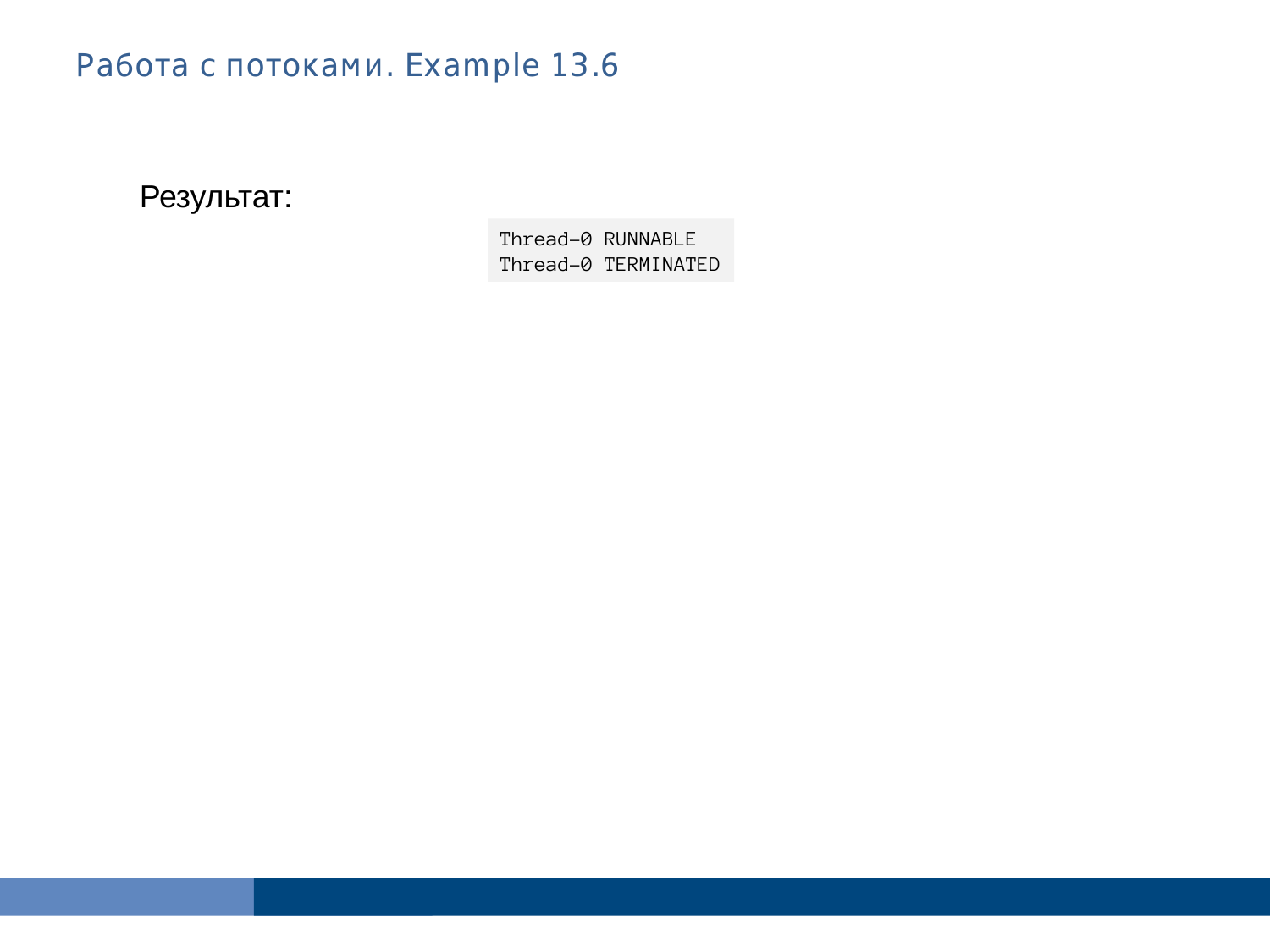

Работа с потоками. Example 13.6
Результат:
Thread-0 RUNNABLE
Thread-0 TERMINATED